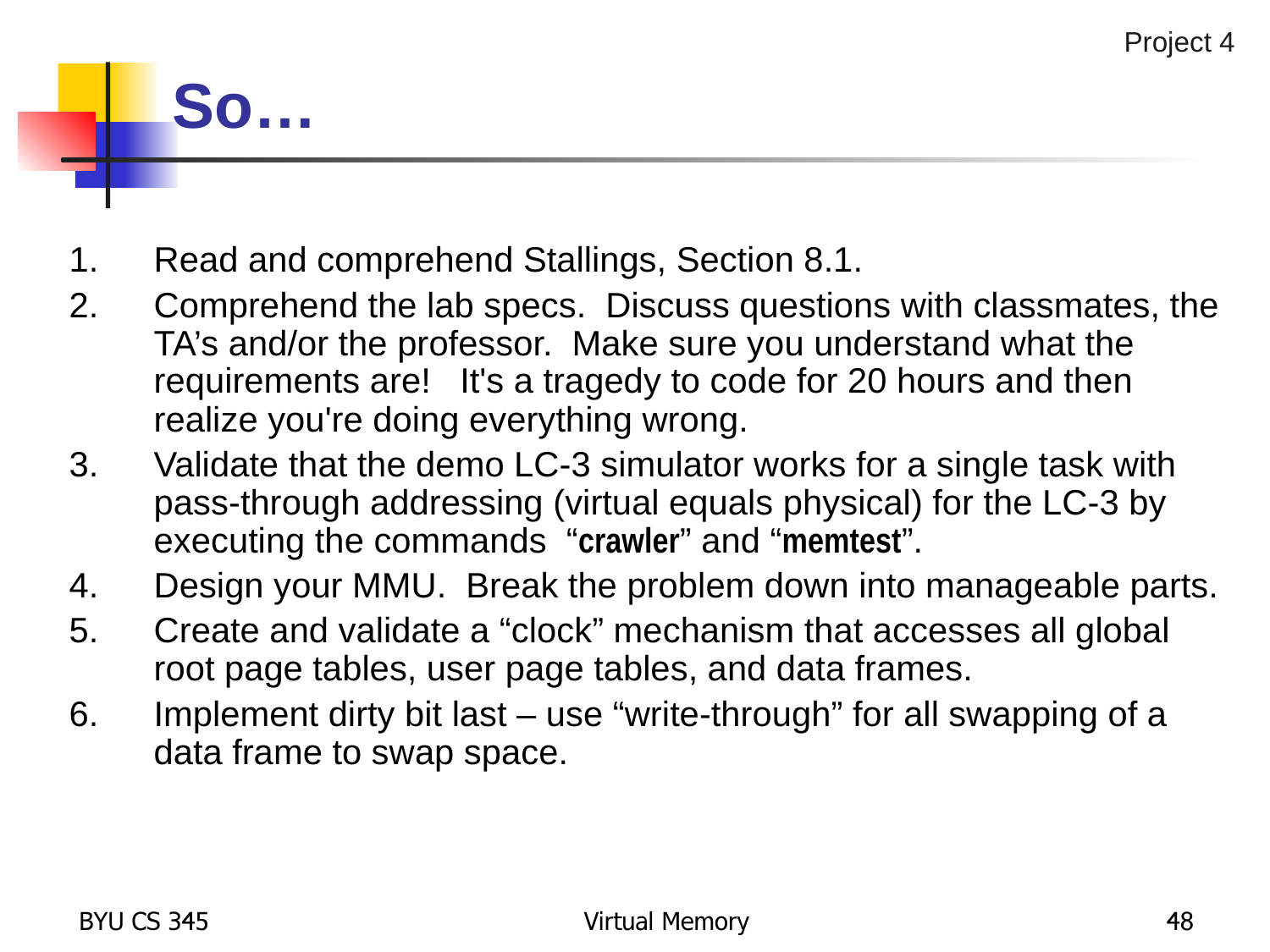

Project 4
# So…
1.	Read and comprehend Stallings, Section 8.1.
2.	Comprehend the lab specs.  Discuss questions with classmates, the TA’s and/or the professor.  Make sure you understand what the requirements are!   It's a tragedy to code for 20 hours and then realize you're doing everything wrong.
3.	Validate that the demo LC-3 simulator works for a single task with pass-through addressing (virtual equals physical) for the LC-3 by executing the commands  “crawler” and “memtest”.
4.	Design your MMU.  Break the problem down into manageable parts.
5.	Create and validate a “clock” mechanism that accesses all global root page tables, user page tables, and data frames.
6.	Implement dirty bit last – use “write-through” for all swapping of a data frame to swap space.
BYU CS 345
Virtual Memory
48